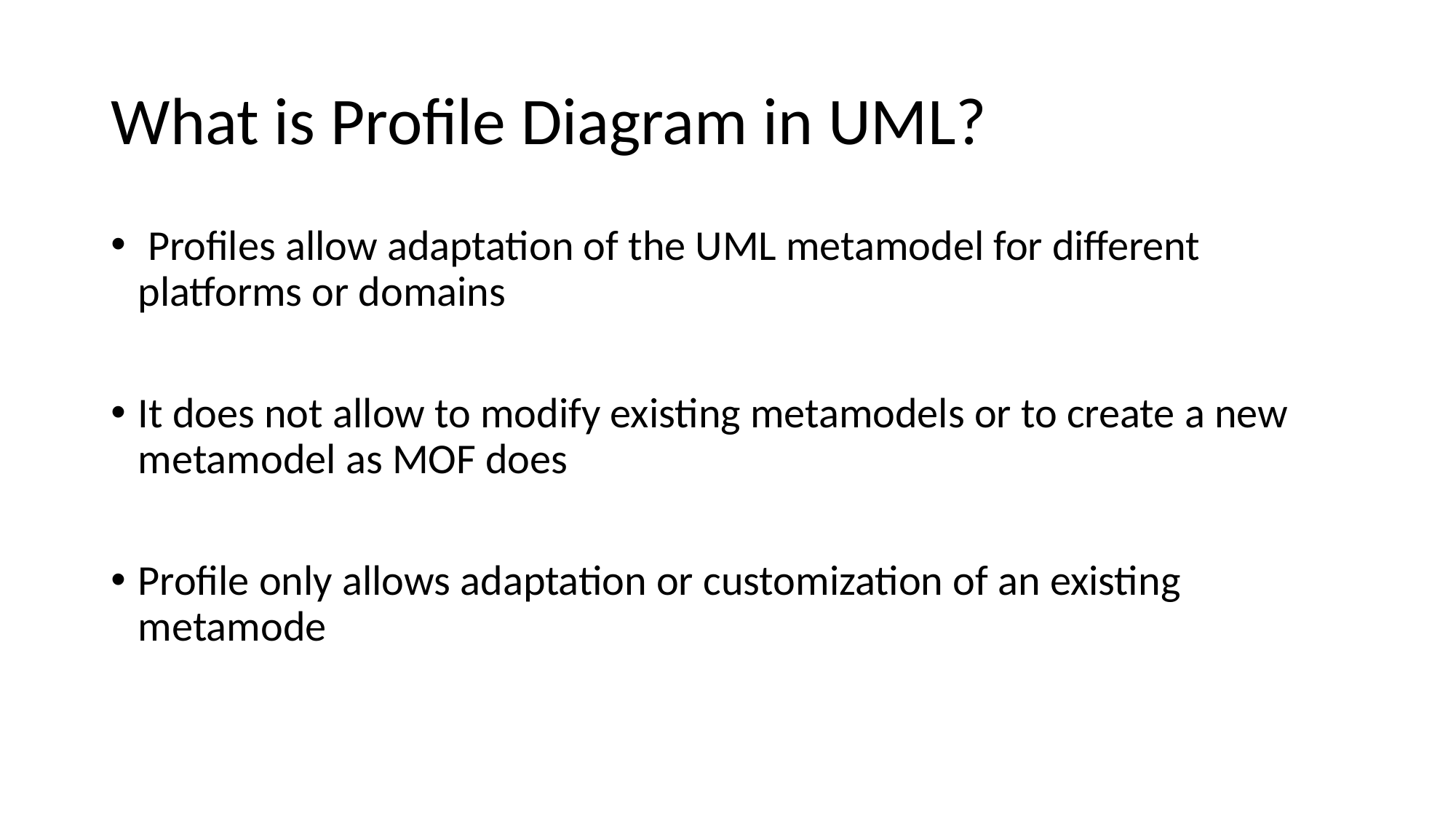

# What is Profile Diagram in UML?
 Profiles allow adaptation of the UML metamodel for different platforms or domains

It does not allow to modify existing metamodels or to create a new metamodel as MOF does

Profile only allows adaptation or customization of an existing metamode